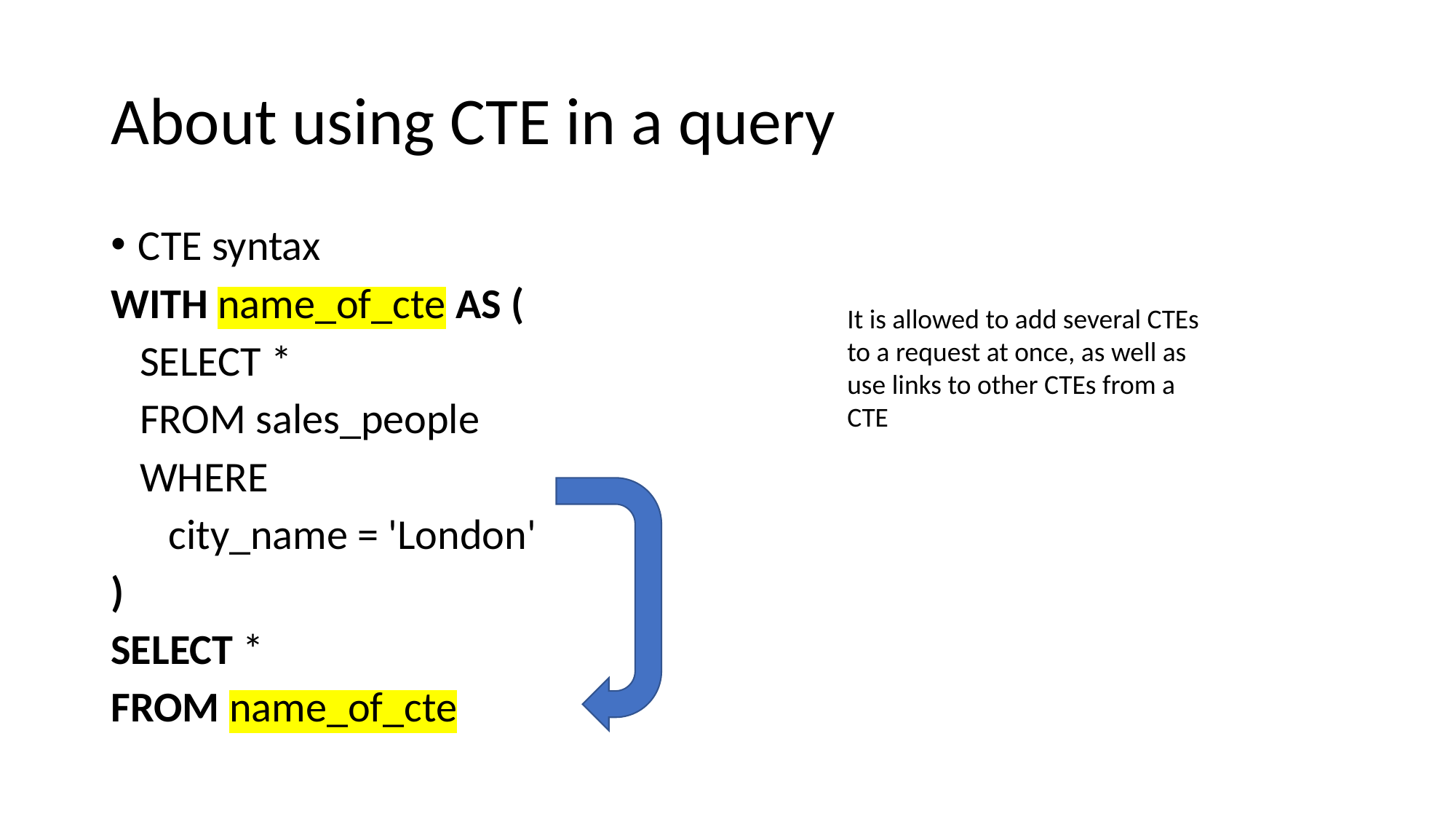

# About using CTE in a query
CTE syntax
WITH name_of_cte AS (
   SELECT *
   FROM sales_people
   WHERE
      city_name = 'London'
)
SELECT *
FROM name_of_cte
It is allowed to add several CTEs to a request at once, as well as use links to other CTEs from a CTE